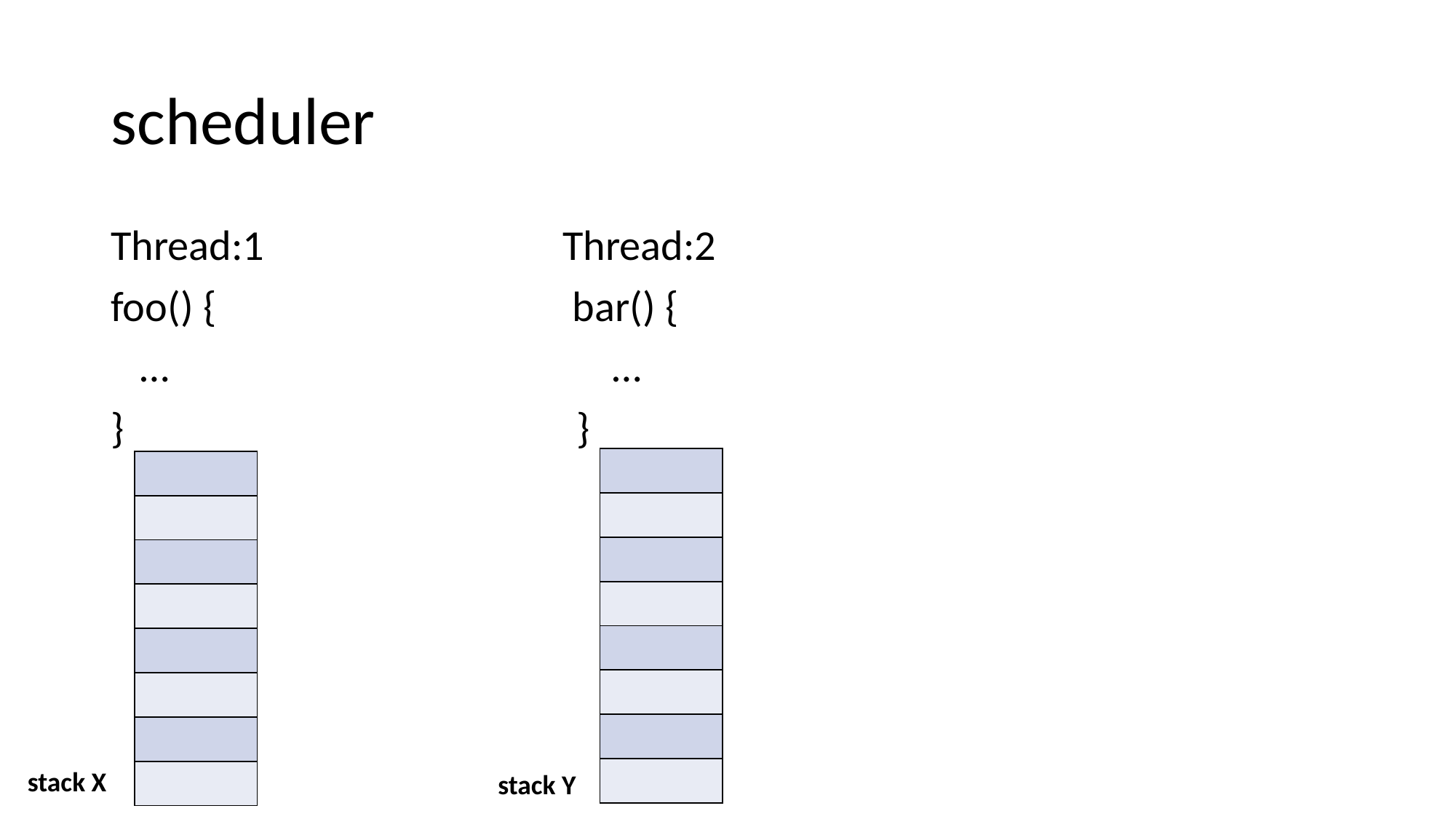

# scheduler
Thread:1                               Thread:2
foo() {                                     bar() {
   …                                              …
}                                               }
|  |
| --- |
|  |
|  |
|  |
|  |
|  |
|  |
|  |
|  |
| --- |
|  |
|  |
|  |
|  |
|  |
|  |
|  |
stack X
stack Y